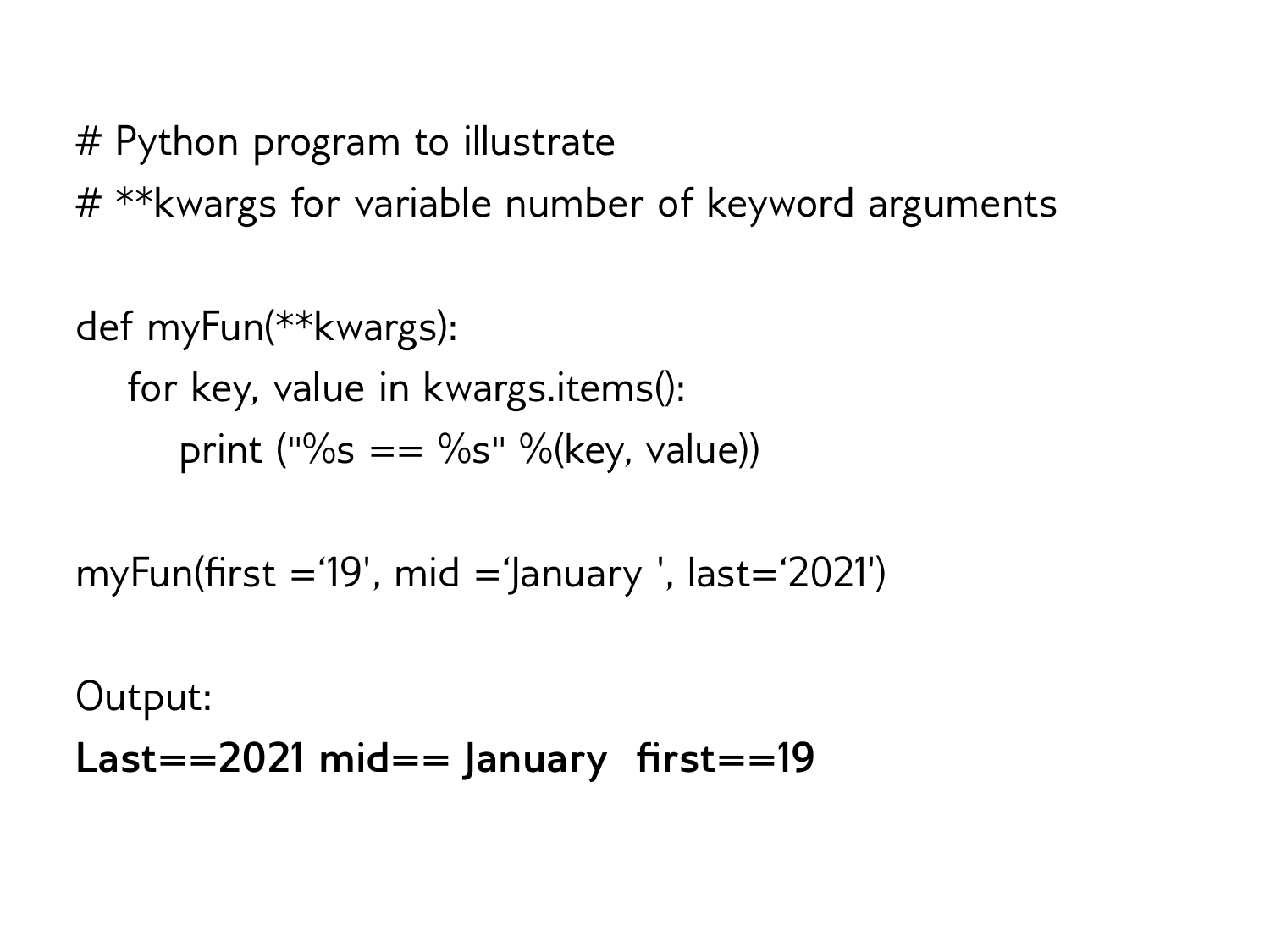

# Python program to illustrate
# **kwargs for variable number of keyword arguments

def myFun(**kwargs):
    for key, value in kwargs.items():
        print ("%s == %s" %(key, value))

myFun(first =‘19', mid =‘January ', last=‘2021')

Output:
Last==2021 mid== January  first==19